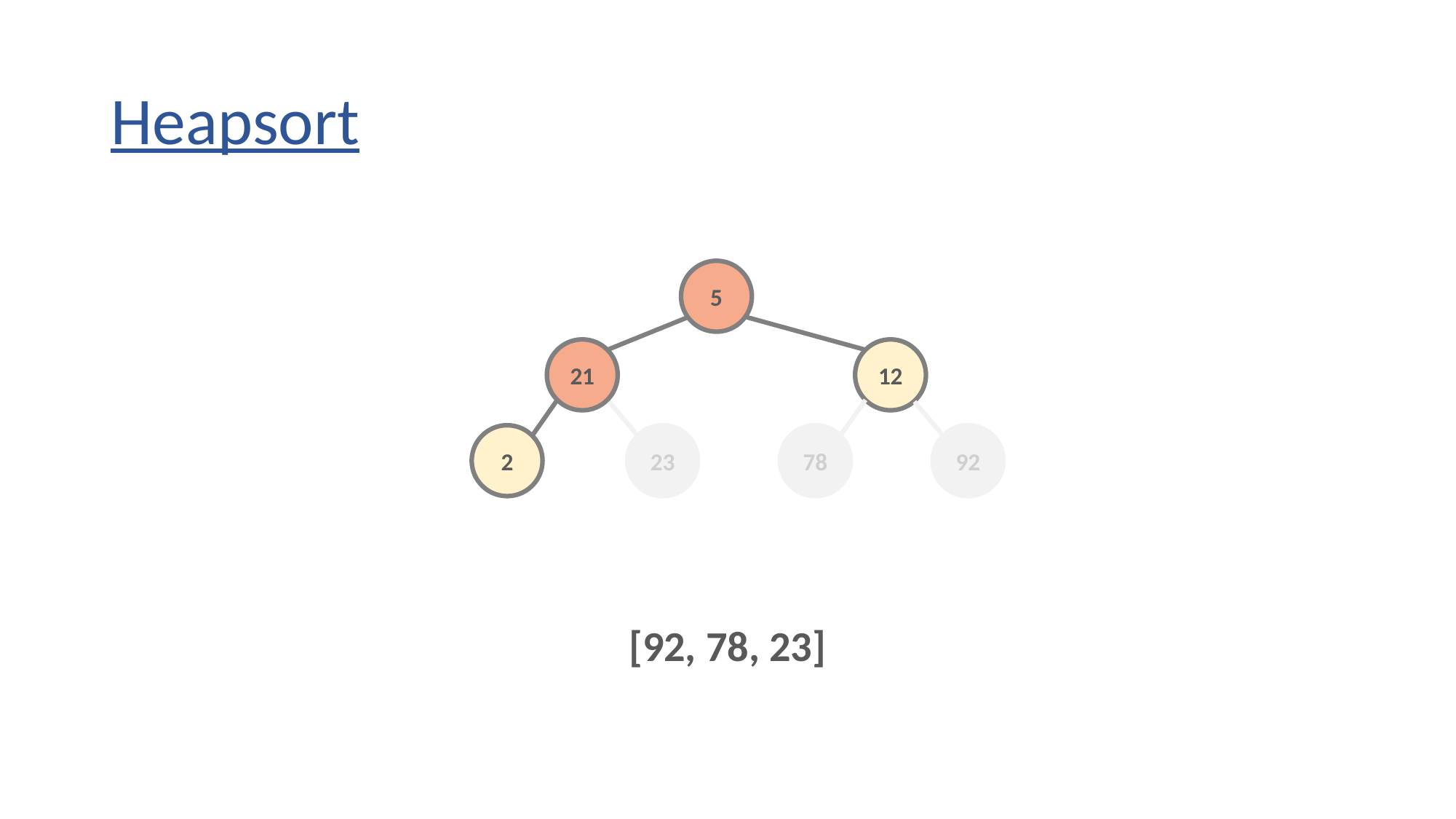

# Heapsort
5
21
12
2
23
78
92
[92, 78, 23]